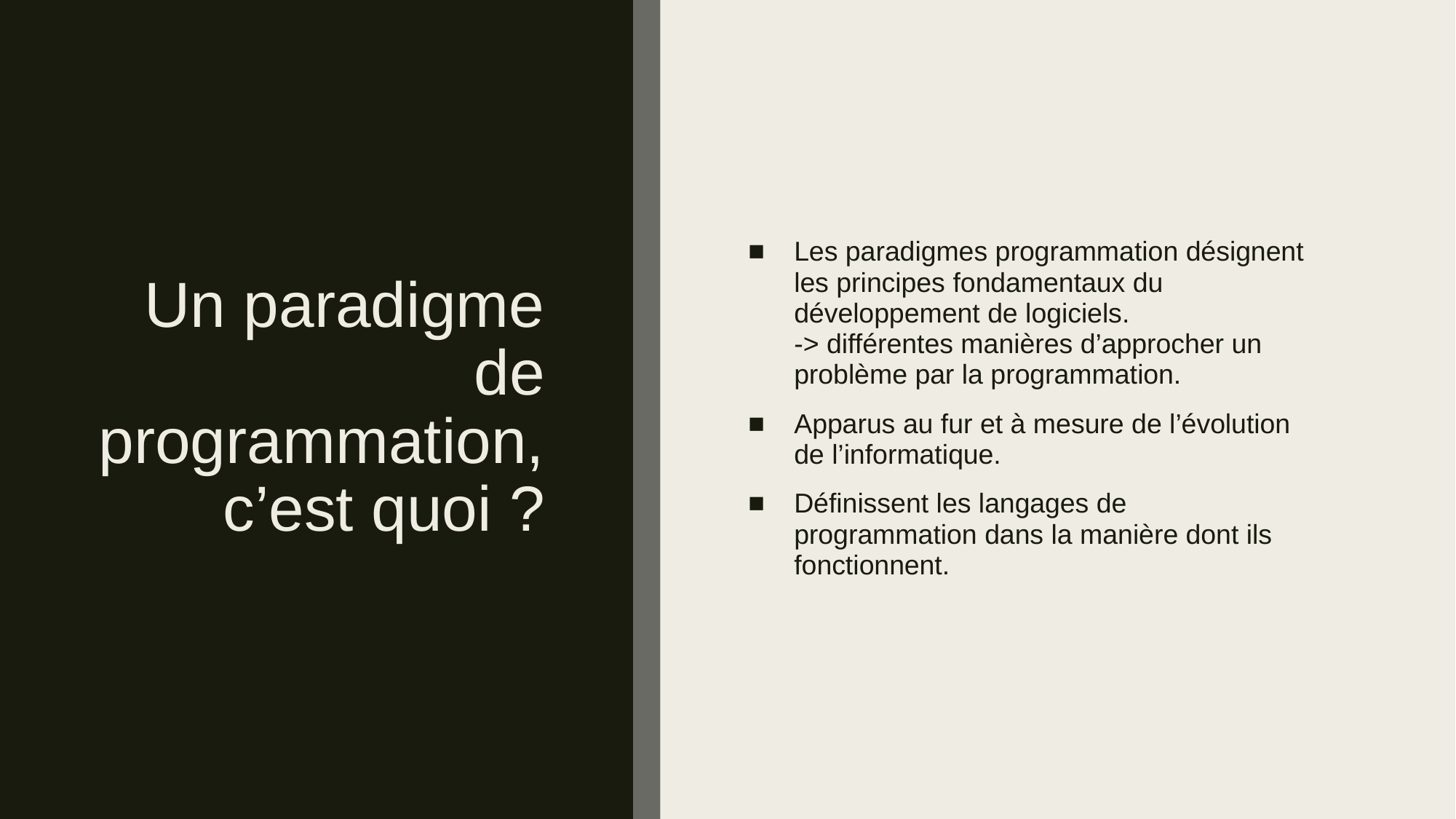

# Un paradigme de programmation, c’est quoi ?
Les paradigmes programmation désignent les principes fondamentaux du développement de logiciels.
-> différentes manières d’approcher un problème par la programmation.
Apparus au fur et à mesure de l’évolution de l’informatique.
Définissent les langages de programmation dans la manière dont ils fonctionnent.